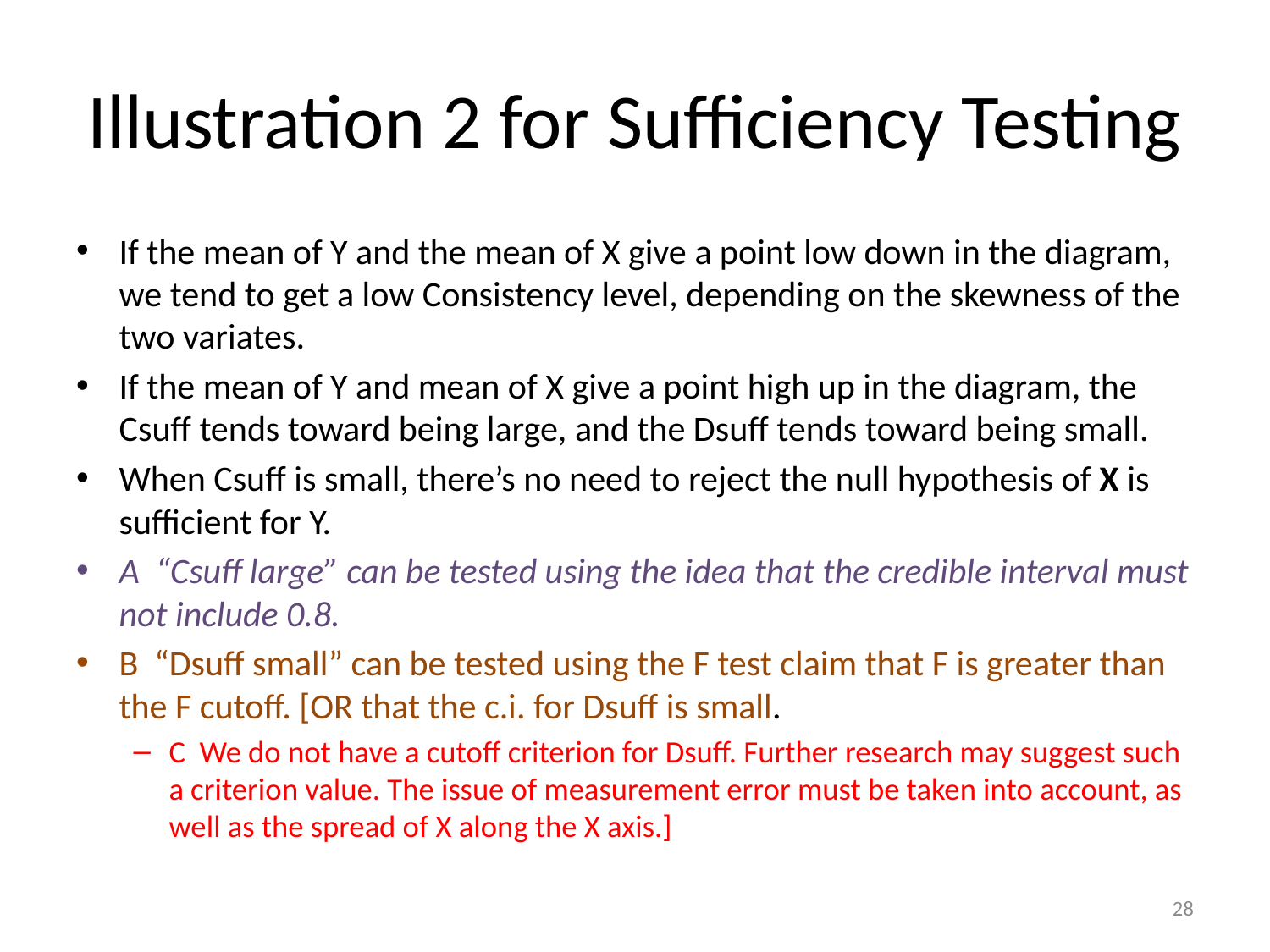

# Illustration 2 for Sufficiency Testing
If the mean of Y and the mean of X give a point low down in the diagram, we tend to get a low Consistency level, depending on the skewness of the two variates.
If the mean of Y and mean of X give a point high up in the diagram, the Csuff tends toward being large, and the Dsuff tends toward being small.
When Csuff is small, there’s no need to reject the null hypothesis of X is sufficient for Y.
A  “Csuff large” can be tested using the idea that the credible interval must not include 0.8.
B  “Dsuff small” can be tested using the F test claim that F is greater than the F cutoff. [OR that the c.i. for Dsuff is small.
C  We do not have a cutoff criterion for Dsuff. Further research may suggest such a criterion value. The issue of measurement error must be taken into account, as well as the spread of X along the X axis.]
28